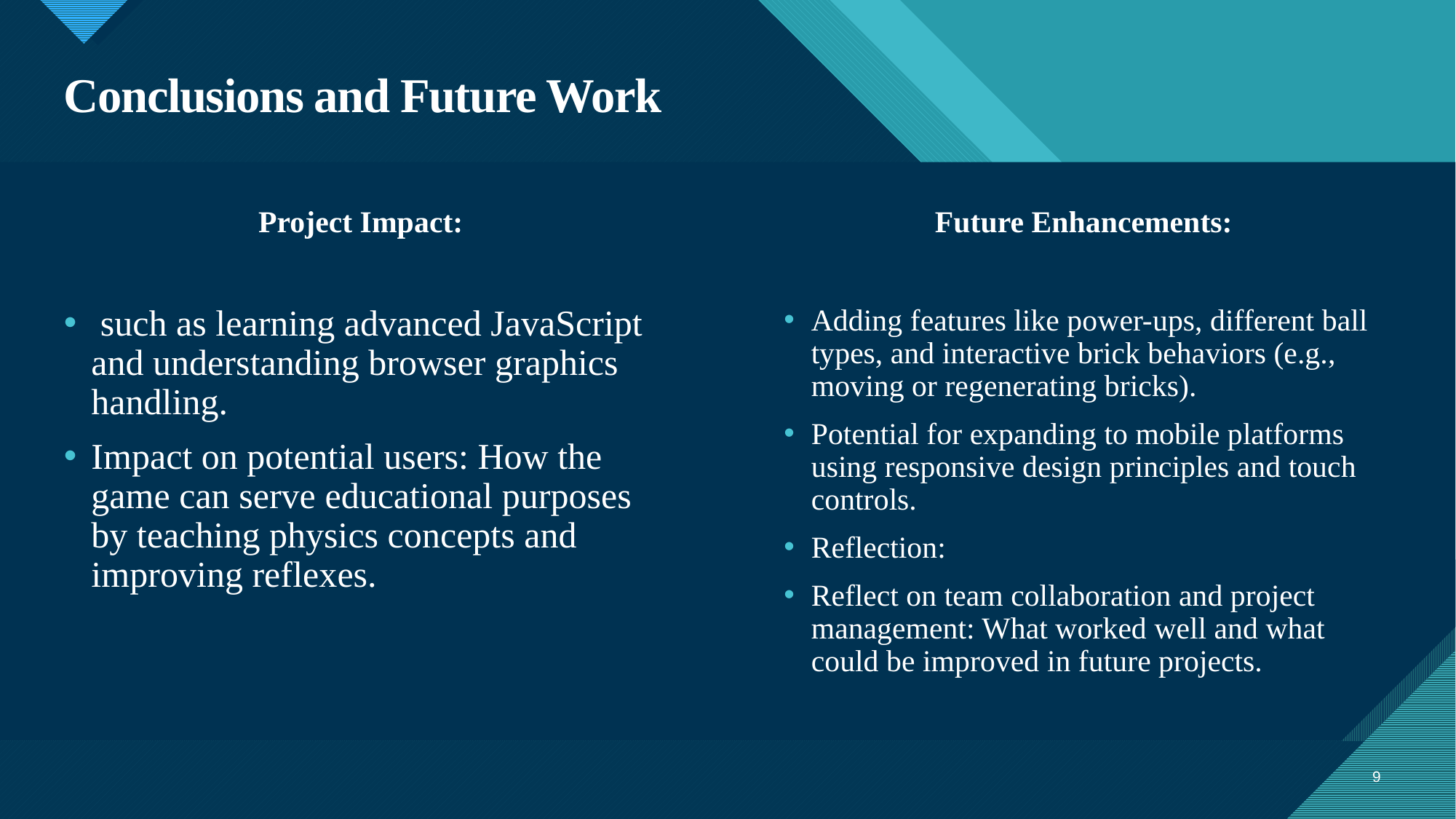

# Conclusions and Future Work
Project Impact:

Future Enhancements:

 such as learning advanced JavaScript and understanding browser graphics handling.
Impact on potential users: How the game can serve educational purposes by teaching physics concepts and improving reflexes.

Adding features like power-ups, different ball types, and interactive brick behaviors (e.g., moving or regenerating bricks).
Potential for expanding to mobile platforms using responsive design principles and touch controls.
Reflection:
Reflect on team collaboration and project management: What worked well and what could be improved in future projects.
9